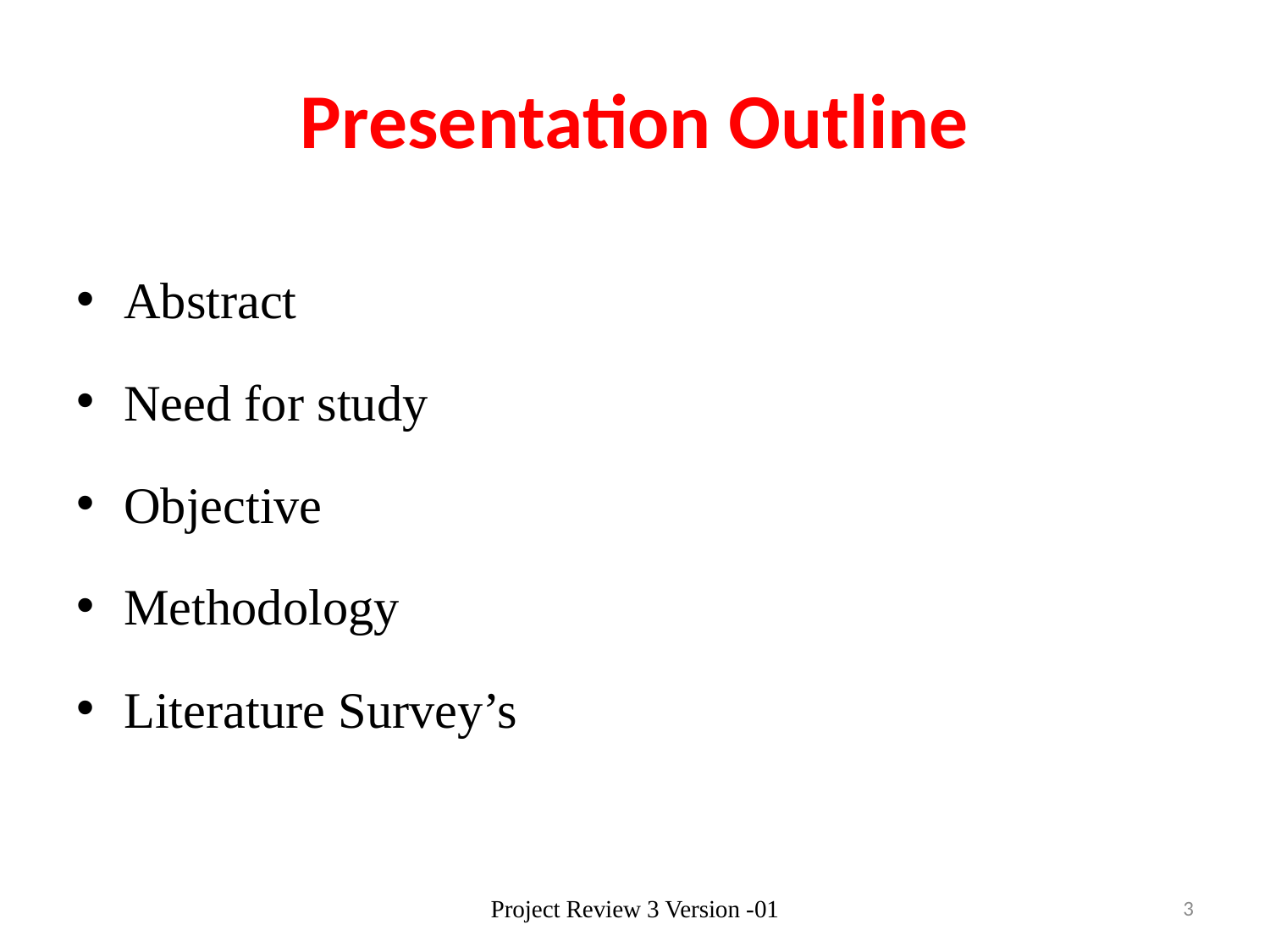

# Presentation Outline

Abstract
Need for study
Objective
Methodology
Literature Survey’s

Project Review 3 Version -01
3